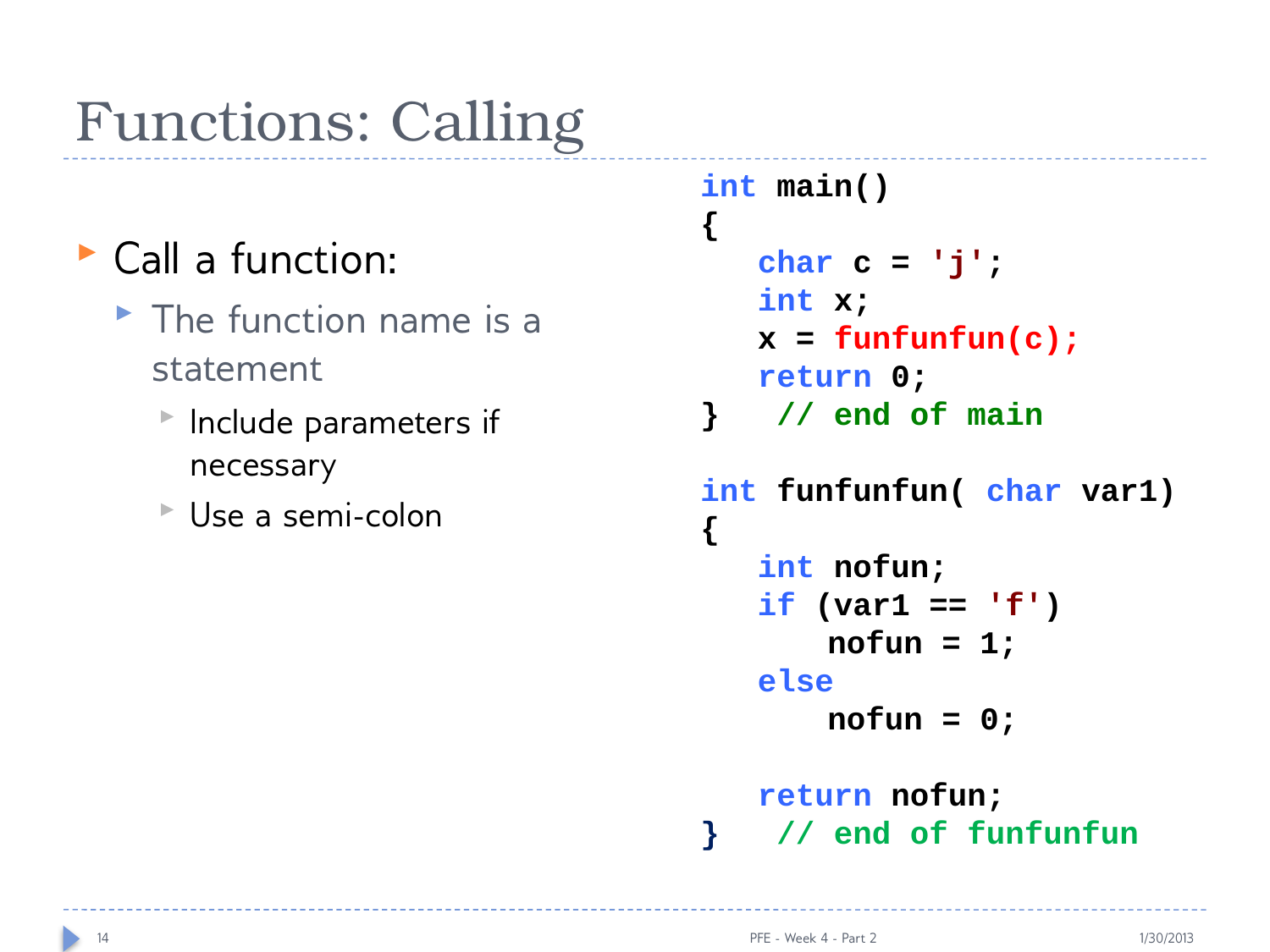

# Functions: Calling
int main()
{
   char c = 'j';
   int x;
   x = funfunfun(c);
   return 0;
}   // end of main

int funfunfun( char var1)
{
   int nofun;
   if (var1 == 'f')
	nofun = 1;
   else
	nofun = 0;

   return nofun;
}   // end of funfunfun

Call a function:
The function name is a statement
Include parameters if necessary
Use a semi-colon
14
PFE - Week 4 - Part 2
1/30/2013